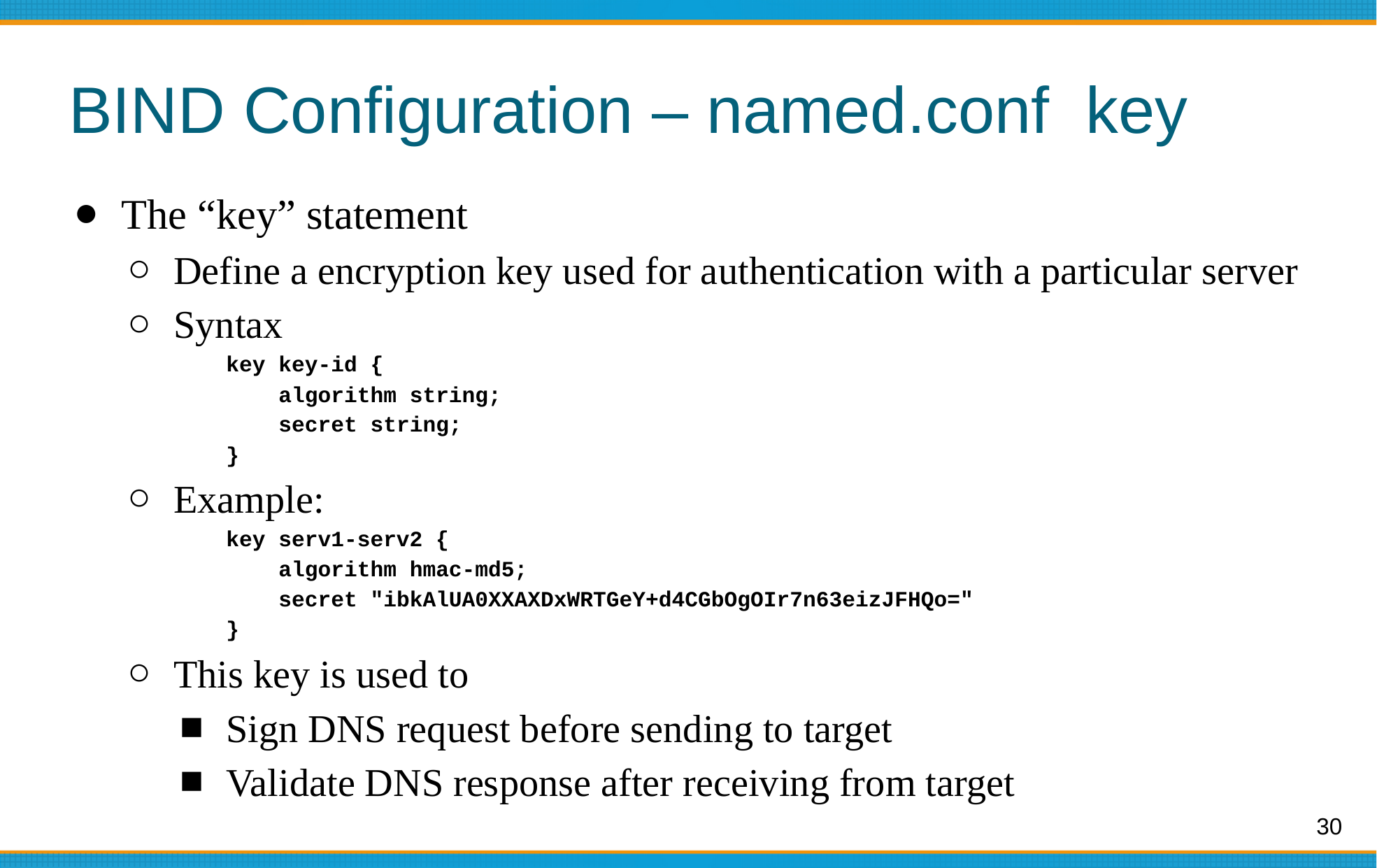

# BIND Configuration – named.conf  key
The “key” statement
Define a encryption key used for authentication with a particular server
Syntax
key key-id {
algorithm string;
secret string;
}
Example:
key serv1-serv2 {
algorithm hmac-md5;
secret "ibkAlUA0XXAXDxWRTGeY+d4CGbOgOIr7n63eizJFHQo="
}
This key is used to
Sign DNS request before sending to target
Validate DNS response after receiving from target
30